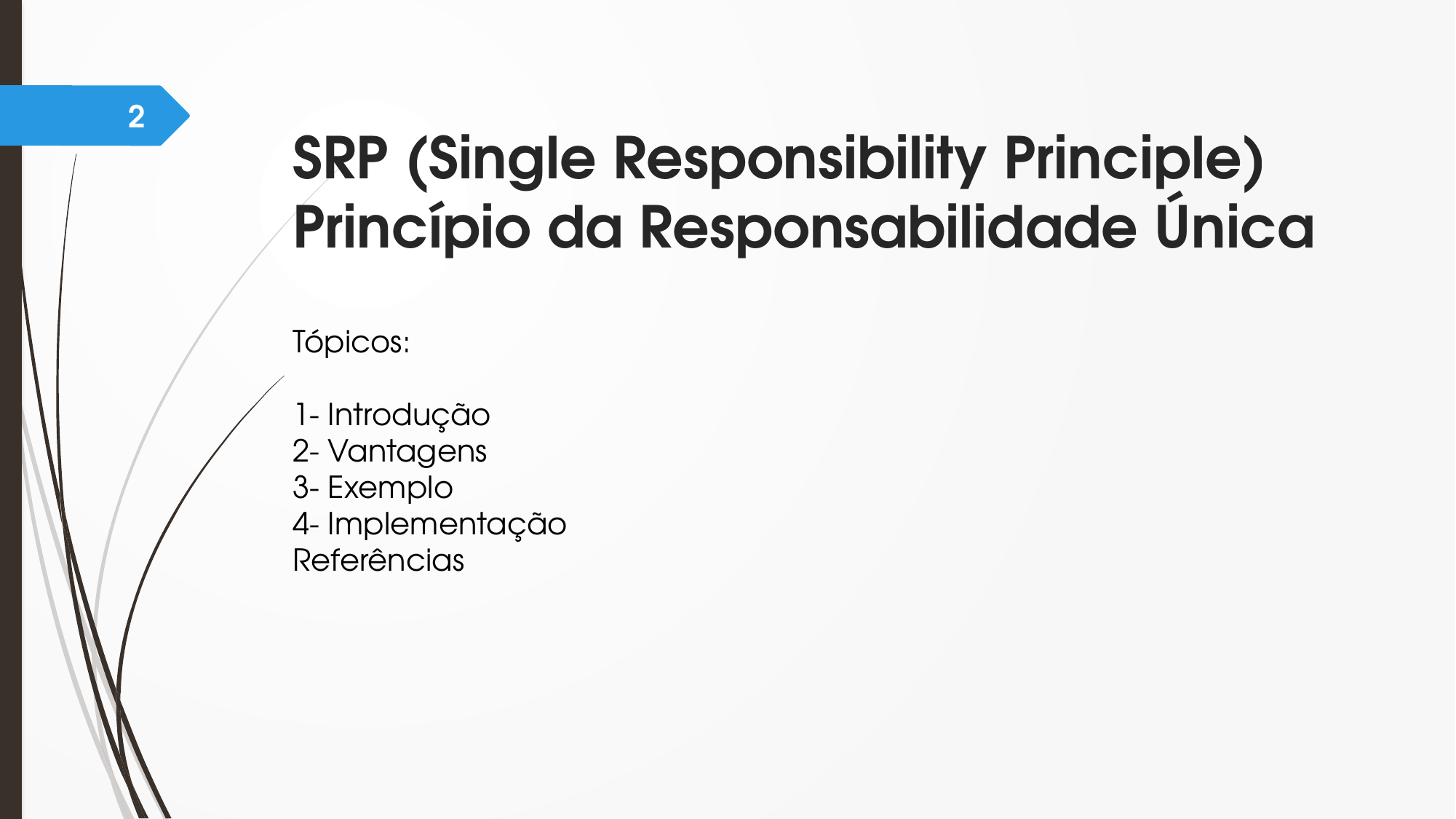

2
SRP (Single Responsibility Principle)
Princípio da Responsabilidade Única

# Tópicos: 1- Introdução 2- Vantagens 3- Exemplo 4- Implementação Referências